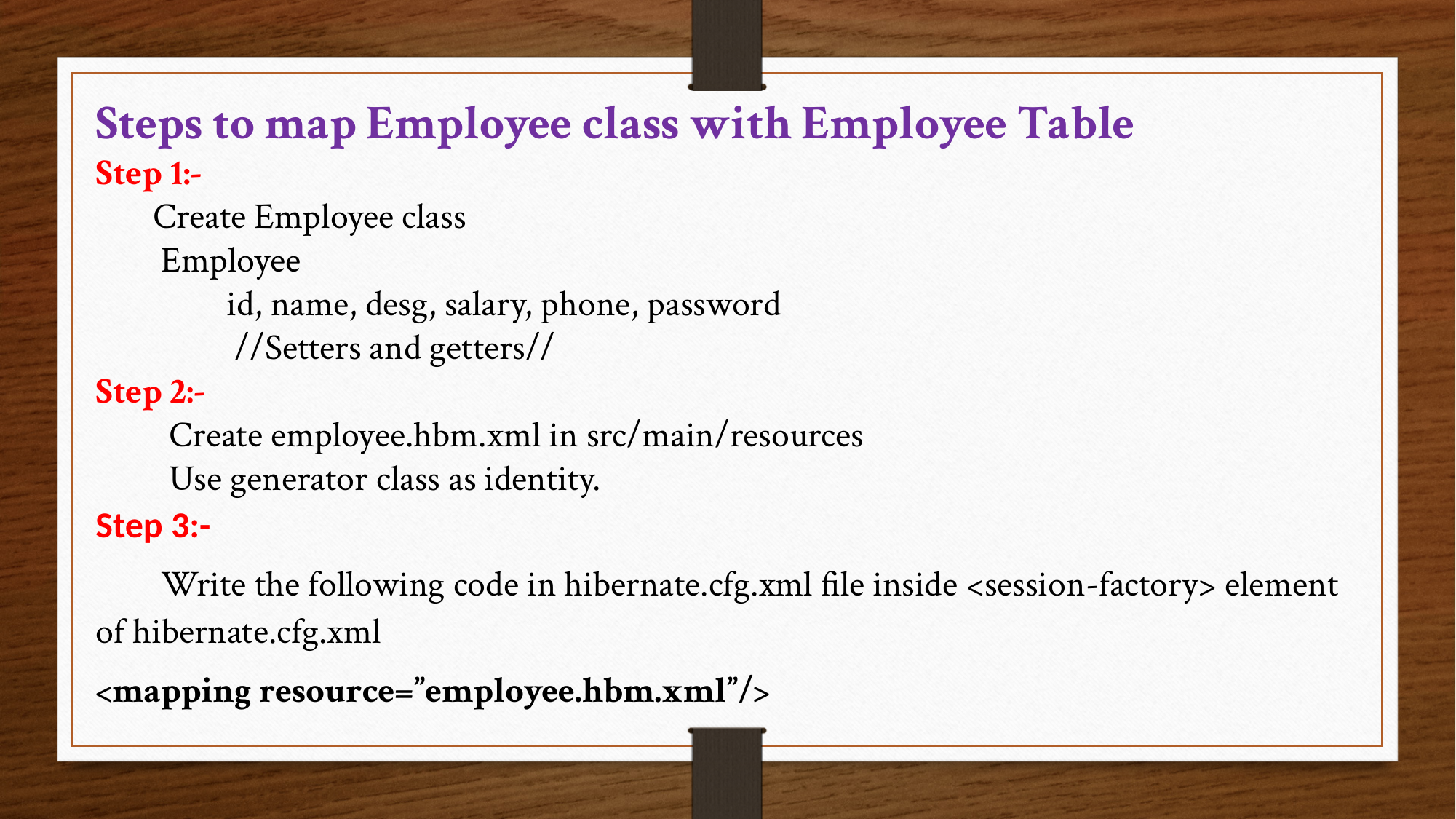

Steps to map Employee class with Employee Table
Step 1:-
       Create Employee class
        Employee
                id, name, desg, salary, phone, password
                 //Setters and getters//
Step 2:-
         Create employee.hbm.xml in src/main/resources
         Use generator class as identity.
Step 3:-
        Write the following code in hibernate.cfg.xml file inside <session-factory> element of hibernate.cfg.xml
<mapping resource=”employee.hbm.xml”/>